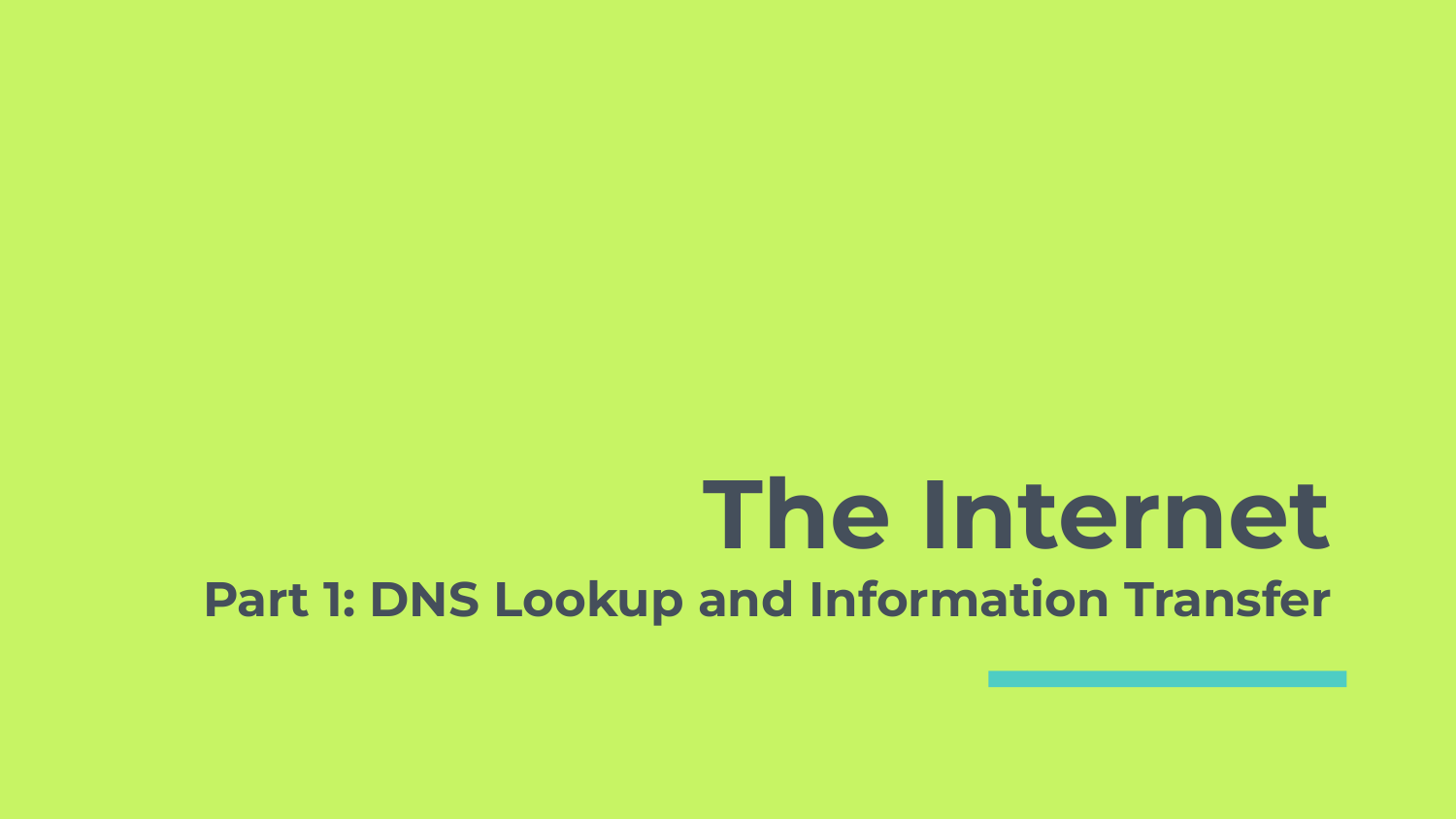

# The Internet
Part 1: DNS Lookup and Information Transfer